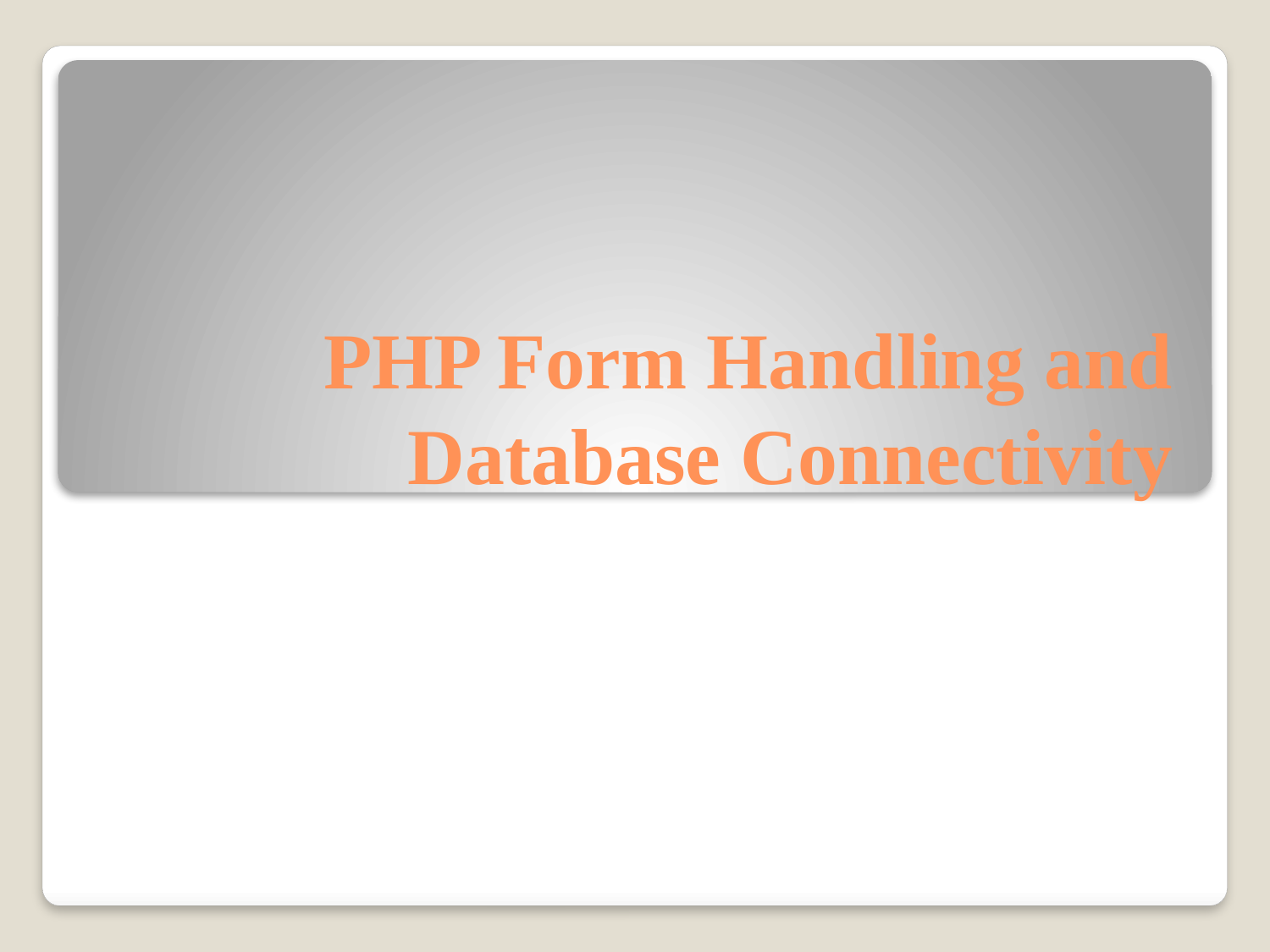

# PHP Form Handling and Database Connectivity